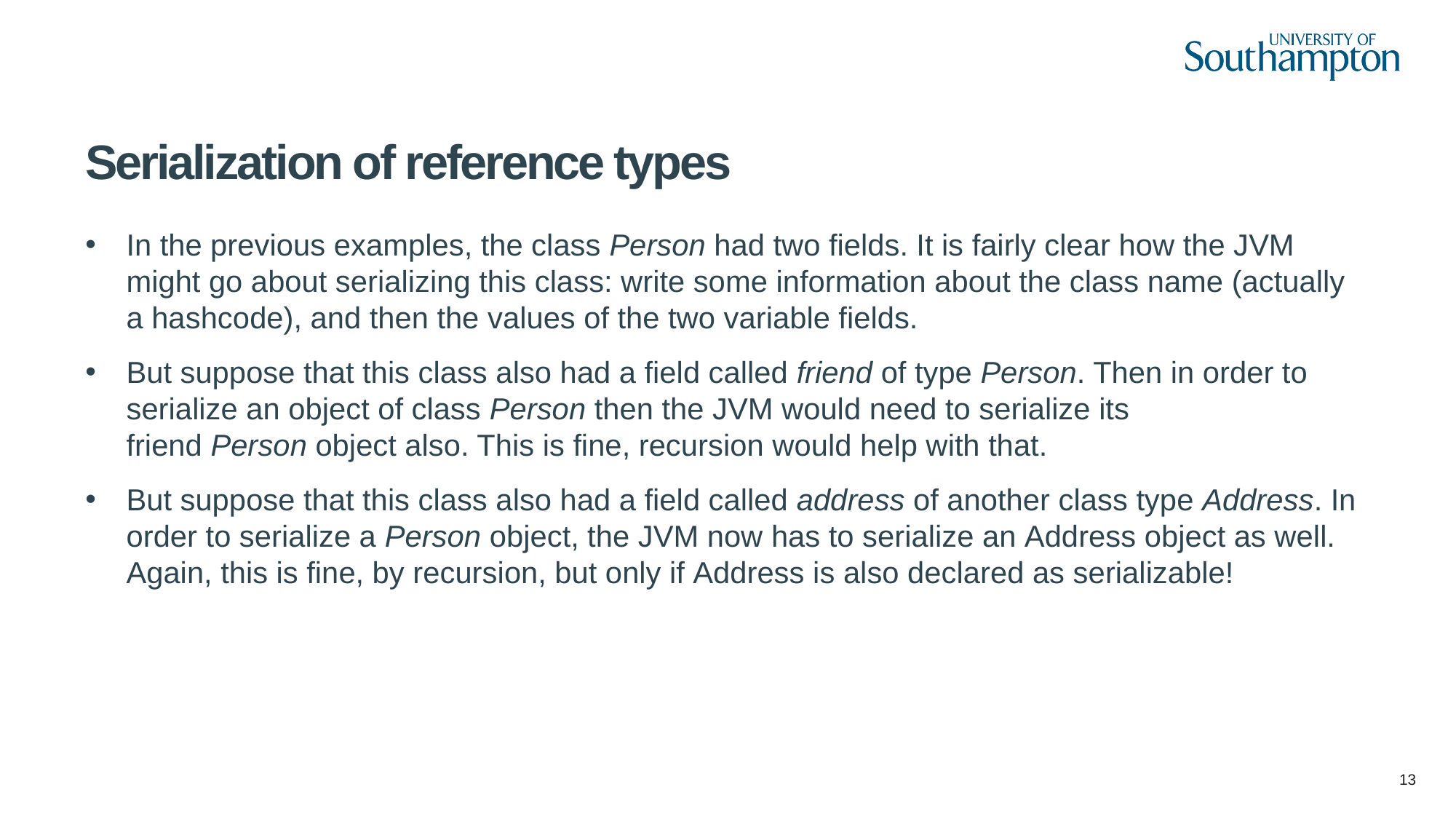

# Serialization of reference types
In the previous examples, the class Person had two fields. It is fairly clear how the JVM might go about serializing this class: write some information about the class name (actually a hashcode), and then the values of the two variable fields.
But suppose that this class also had a field called friend of type Person. Then in order to serialize an object of class Person then the JVM would need to serialize its friend Person object also. This is fine, recursion would help with that.
But suppose that this class also had a field called address of another class type Address. In order to serialize a Person object, the JVM now has to serialize an Address object as well. Again, this is fine, by recursion, but only if Address is also declared as serializable!